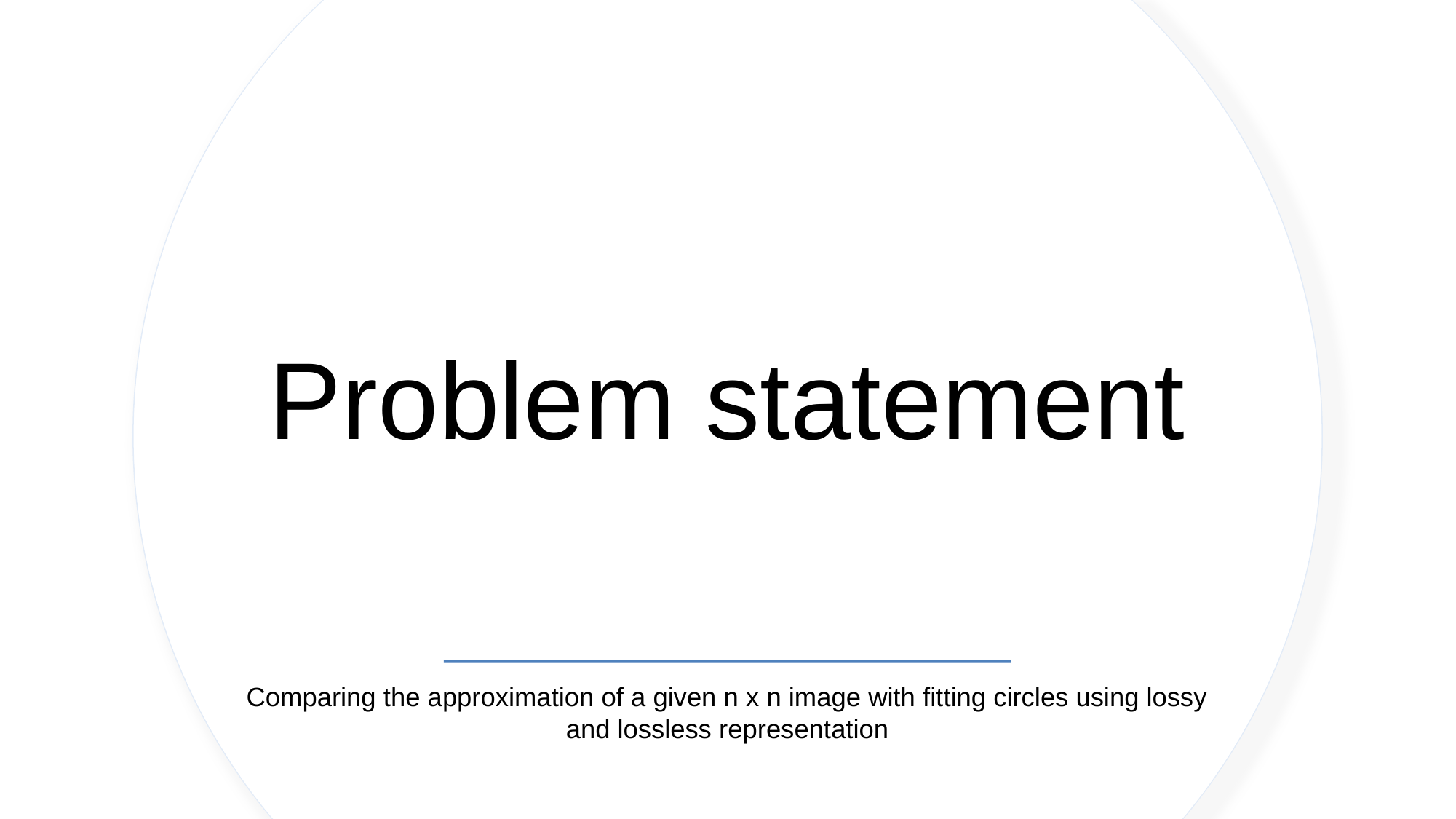

# Problem statement

Comparing the approximation of a given n x n image with fitting circles using lossy and lossless representation